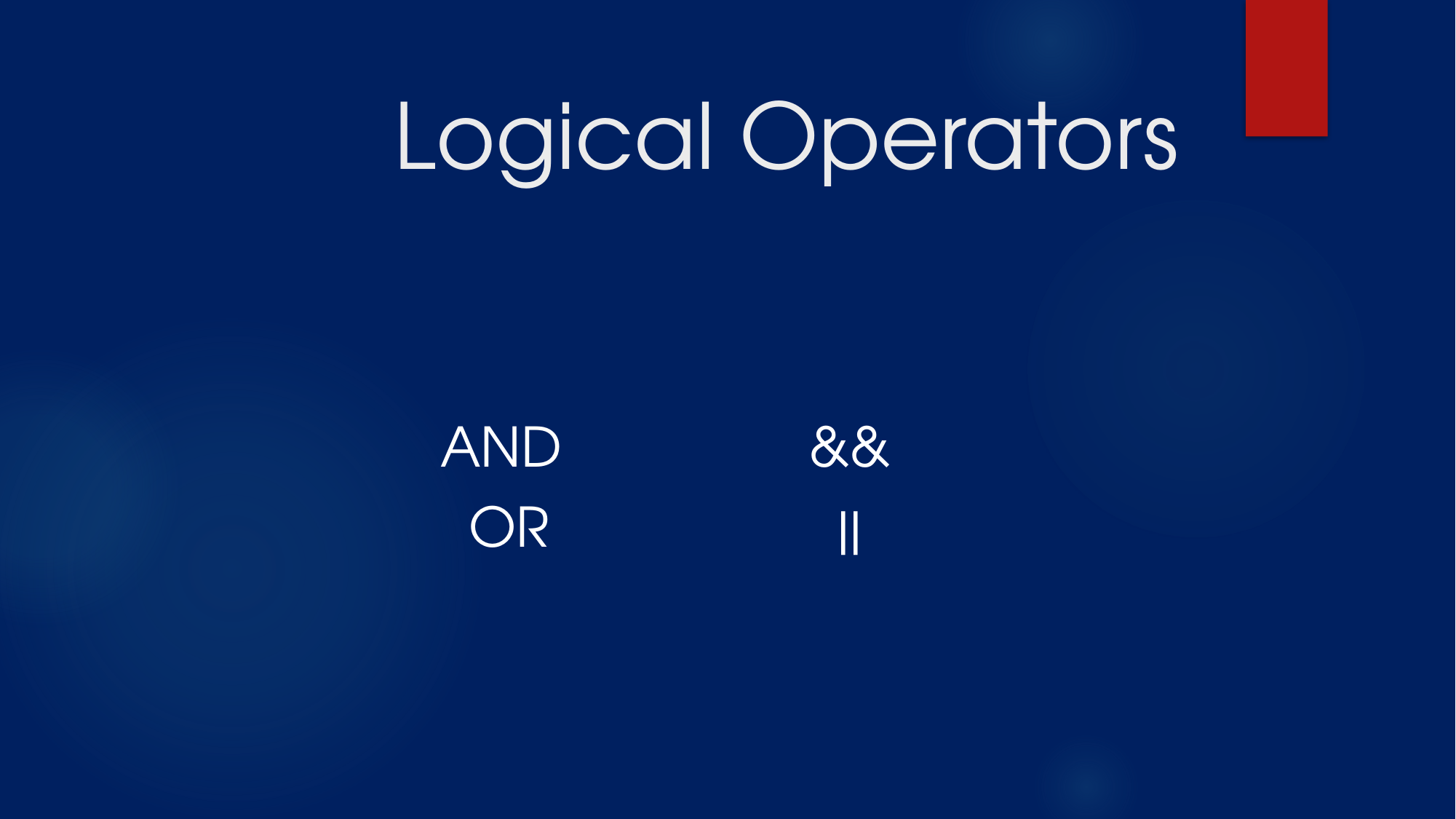

# Logical Operators

AND			&&
OR			||